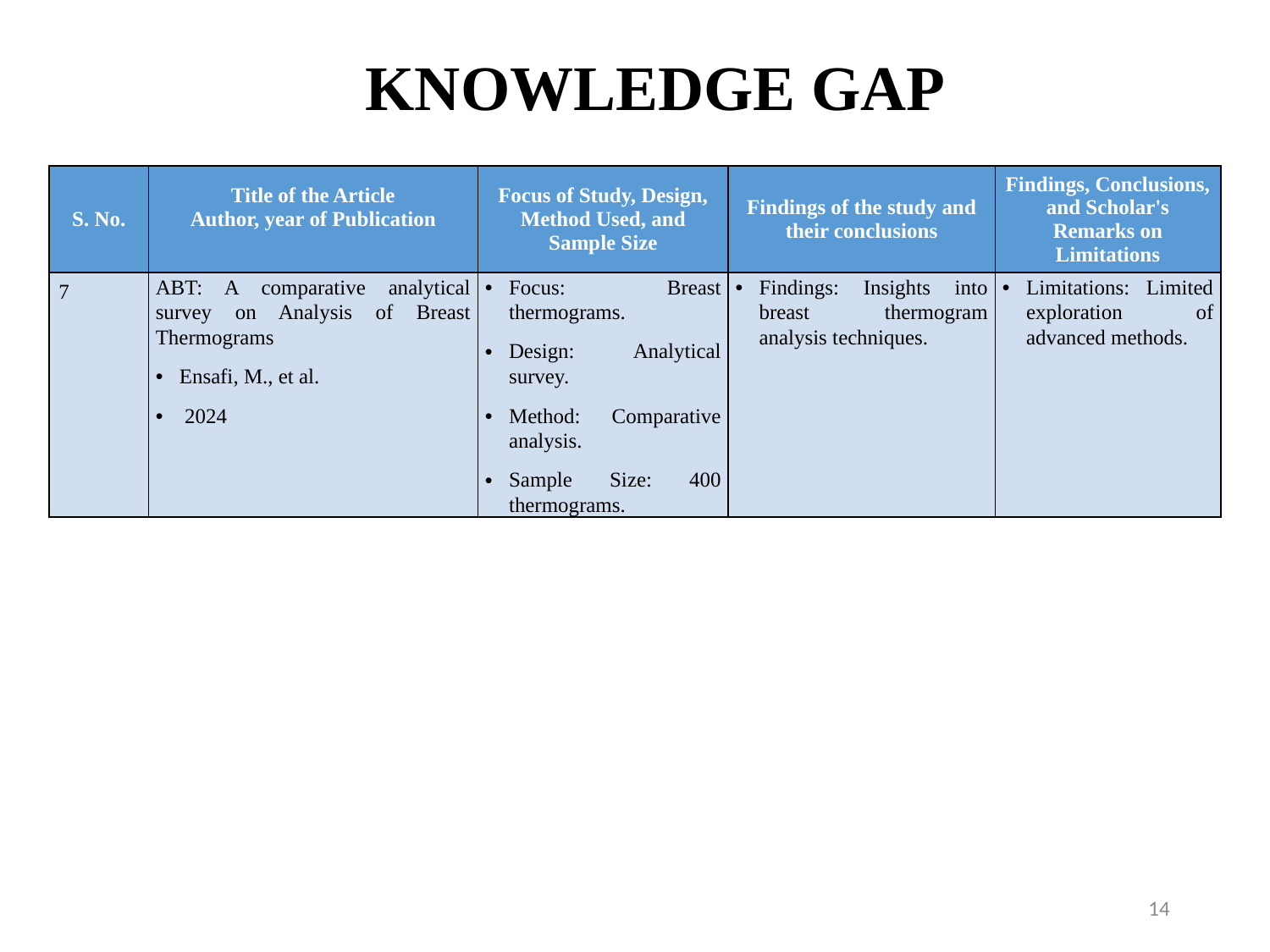

# KNOWLEDGE GAP
| S. No. | Title of the Article Author, year of Publication | Focus of Study, Design, Method Used, and Sample Size | Findings of the study and their conclusions | Findings, Conclusions, and Scholar's Remarks on Limitations |
| --- | --- | --- | --- | --- |
| 7 | ABT: A comparative analytical survey on Analysis of Breast Thermograms Ensafi, M., et al. 2024 | Focus: Breast thermograms. Design: Analytical survey. Method: Comparative analysis. Sample Size: 400 thermograms. | Findings: Insights into breast thermogram analysis techniques. | Limitations: Limited exploration of advanced methods. |
14